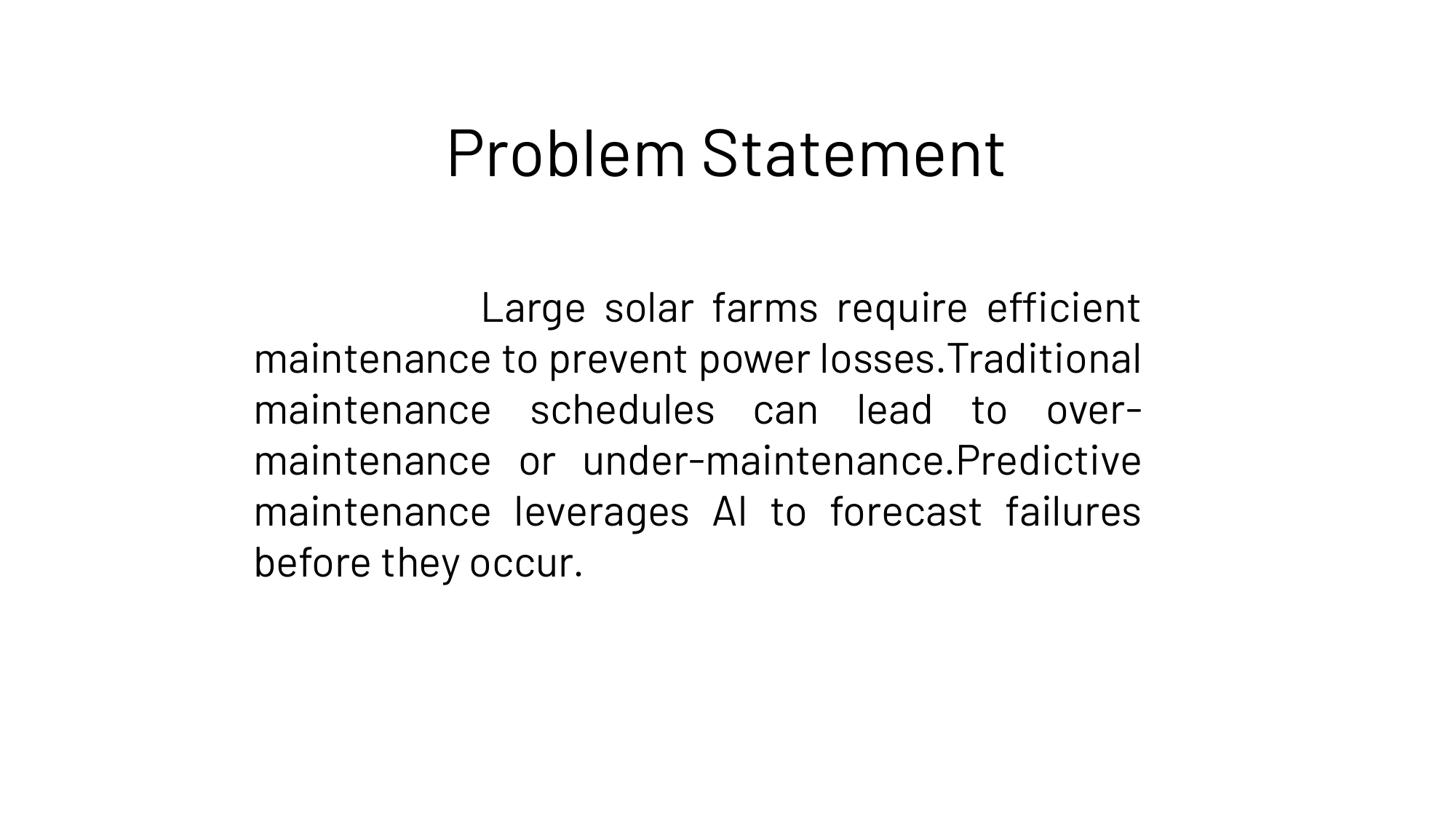

# Problem Statement
              Large solar farms require efficient maintenance to prevent power losses.Traditional maintenance schedules can lead to over-maintenance or under-maintenance.Predictive maintenance leverages AI to forecast failures before they occur.